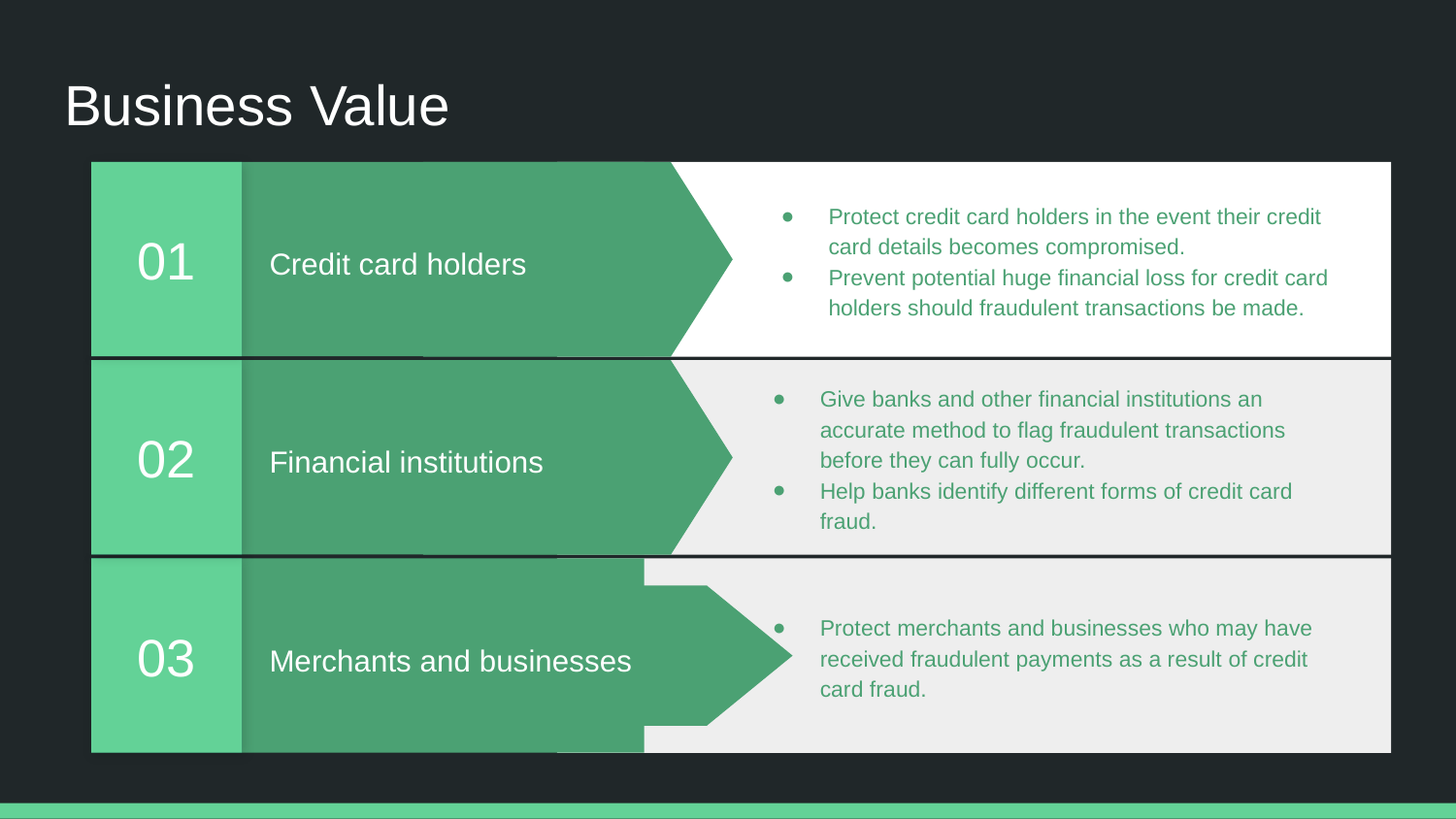

# Business Value

01

Protect credit card holders in the event their credit card details becomes compromised.
Prevent potential huge financial loss for credit card holders should fraudulent transactions be made.
Credit card holders

02

Give banks and other financial institutions an accurate method to flag fraudulent transactions before they can fully occur.
Help banks identify different forms of credit card fraud.
Financial institutions

03

Protect merchants and businesses who may have received fraudulent payments as a result of credit card fraud.
Merchants and businesses